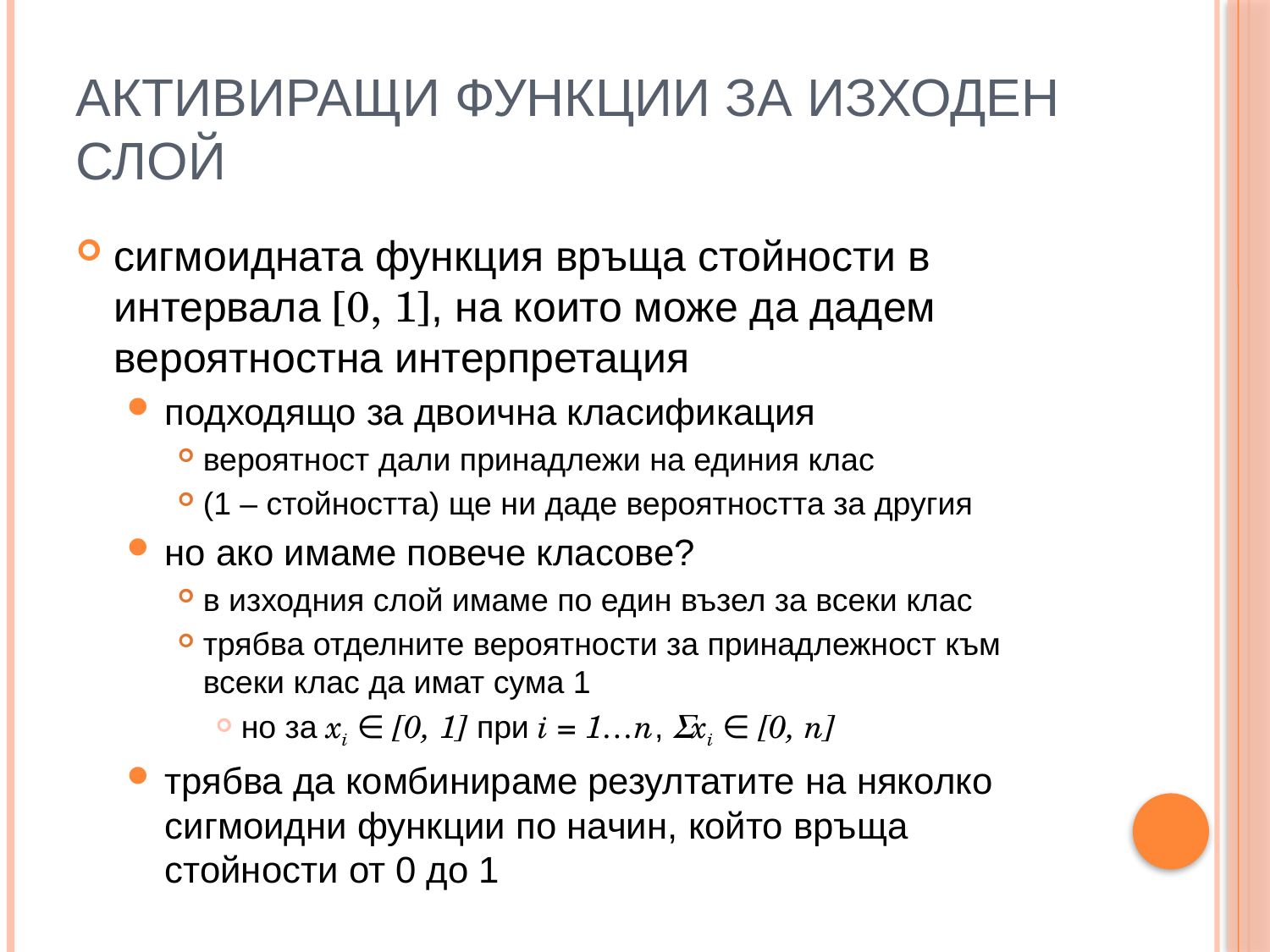

# Активиращи функции за изходен слой
сигмоидната функция връща стойности в интервала [0, 1], на които може да дадем вероятностна интерпретация
подходящо за двоична класификация
вероятност дали принадлежи на единия клас
(1 – стойността) ще ни даде вероятността за другия
но ако имаме повече класове?
в изходния слой имаме по един възел за всеки клас
трябва отделните вероятности за принадлежност към всеки клас да имат сума 1
но за xi ∈ [0, 1] при i = 1…n, Σxi ∈ [0, n]
трябва да комбинираме резултатите на няколко сигмоидни функции по начин, който връща стойности от 0 до 1